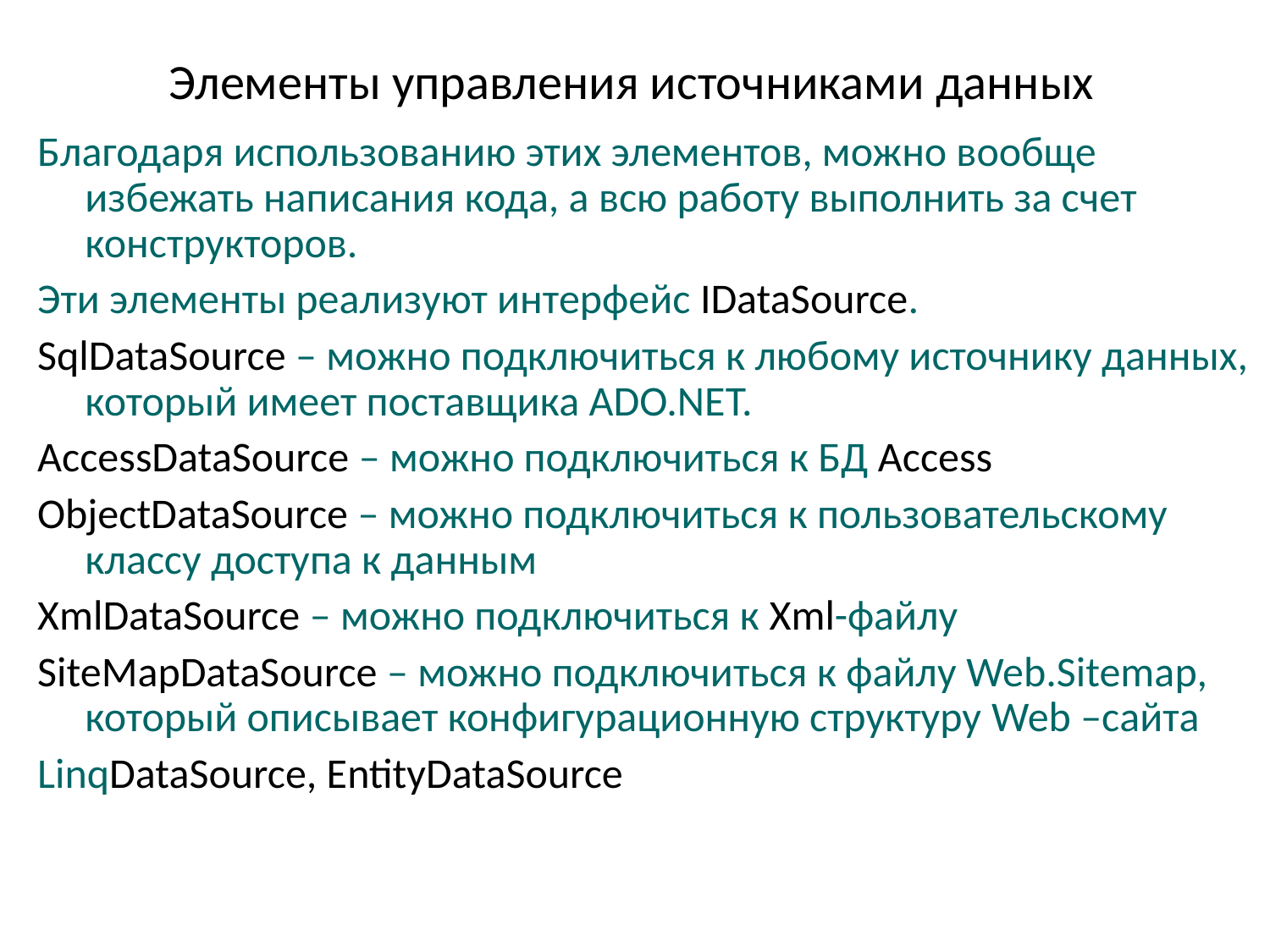

# Элементы управления источниками данных
Благодаря использованию этих элементов, можно вообще избежать написания кода, а всю работу выполнить за счет конструкторов.
Эти элементы реализуют интерфейс IDataSource.
SqlDataSource – можно подключиться к любому источнику данных, который имеет поставщика ADO.NET.
AccessDataSource – можно подключиться к БД Access
ObjectDataSource – можно подключиться к пользовательскому классу доступа к данным
XmlDataSource – можно подключиться к Xml-файлу
SiteMapDataSource – можно подключиться к файлу Web.Sitemap, который описывает конфигурационную структуру Web –сайта
LinqDataSource, EntityDataSource